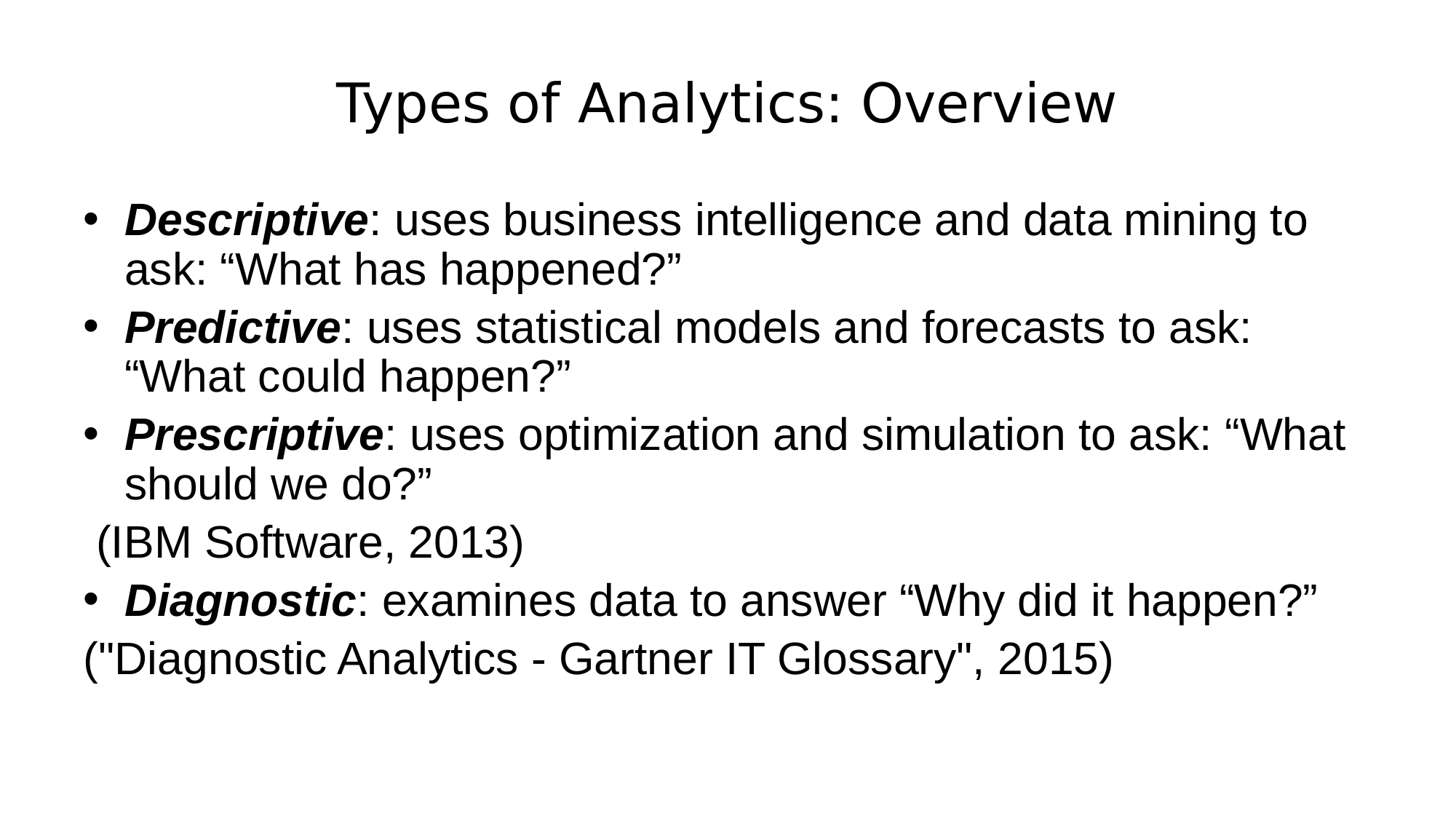

# Types of Analytics: Overview
Descriptive: uses business intelligence and data mining to ask: “What has happened?”
Predictive: uses statistical models and forecasts to ask: “What could happen?”
Prescriptive: uses optimization and simulation to ask: “What should we do?”
 (IBM Software, 2013)
Diagnostic: examines data to answer “Why did it happen?”
("Diagnostic Analytics - Gartner IT Glossary", 2015)